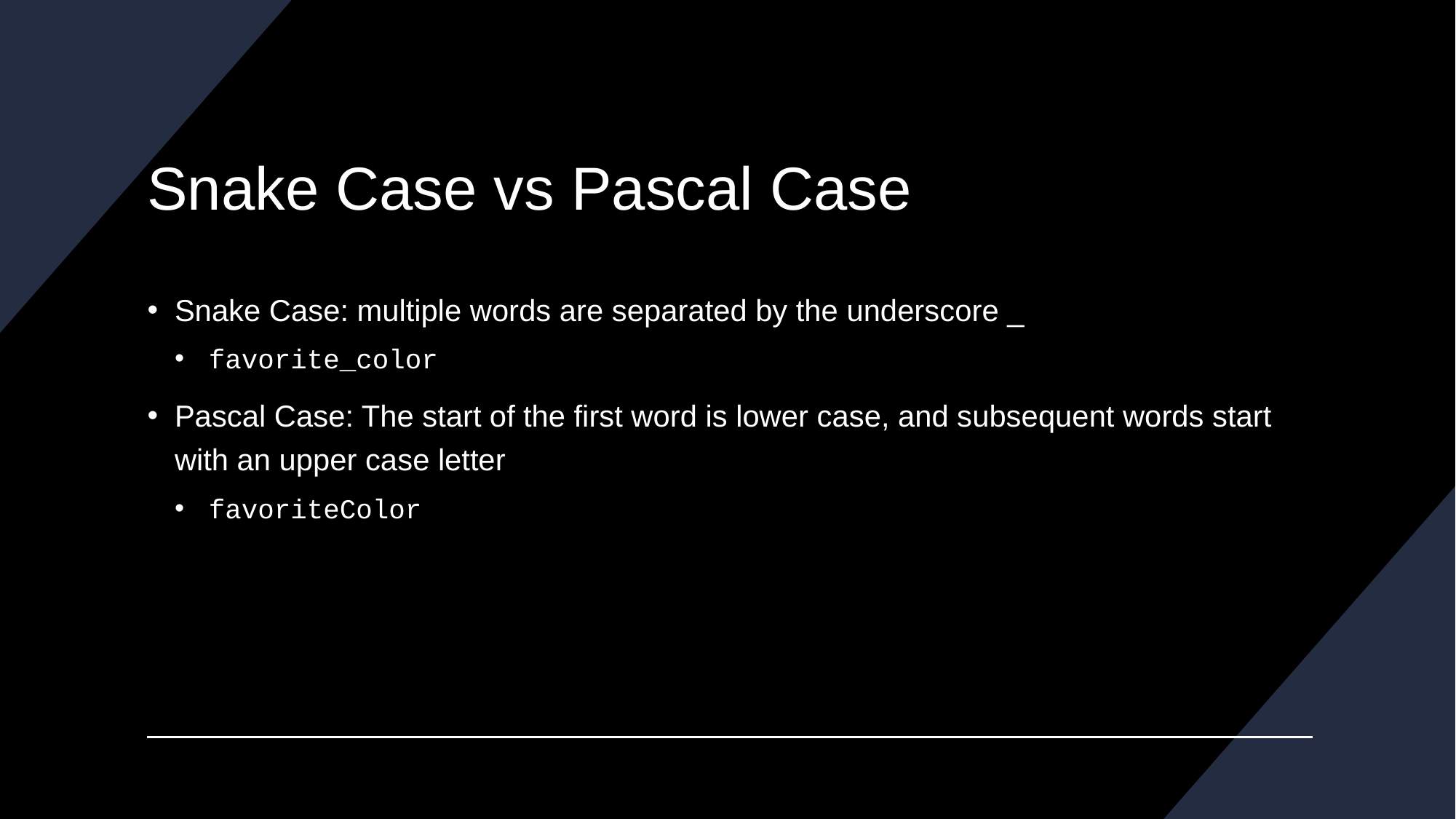

# Snake Case vs Pascal Case
Snake Case: multiple words are separated by the underscore _
favorite_color
Pascal Case: The start of the first word is lower case, and subsequent words start with an upper case letter
favoriteColor